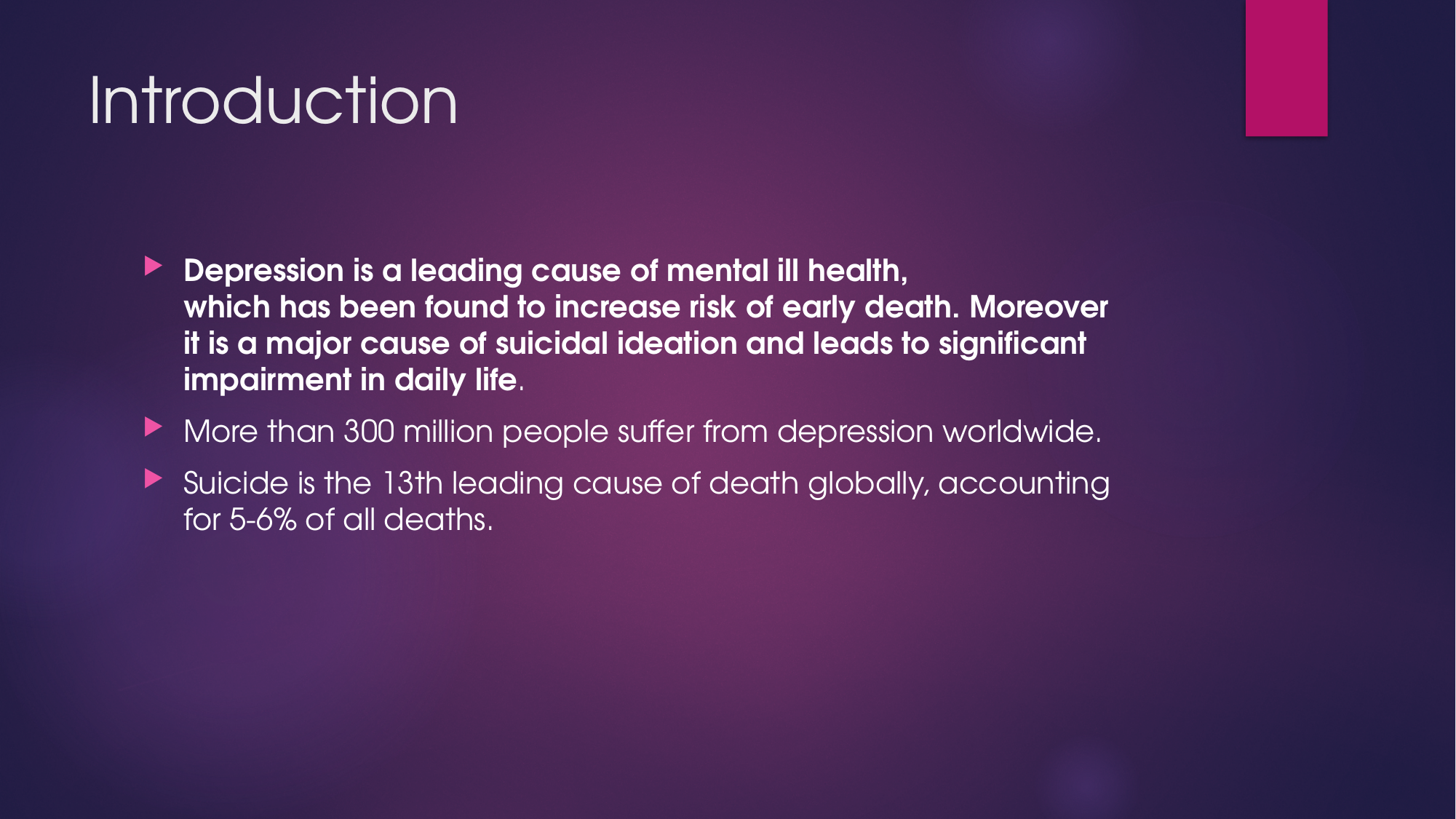

# Introduction
Depression is a leading cause of mental ill health,
which has been found to increase risk of early death. Moreover
it is a major cause of suicidal ideation and leads to significant
impairment in daily life.
More than 300 million people suffer from depression worldwide.
Suicide is the 13th leading cause of death globally, accounting
for 5-6% of all deaths.